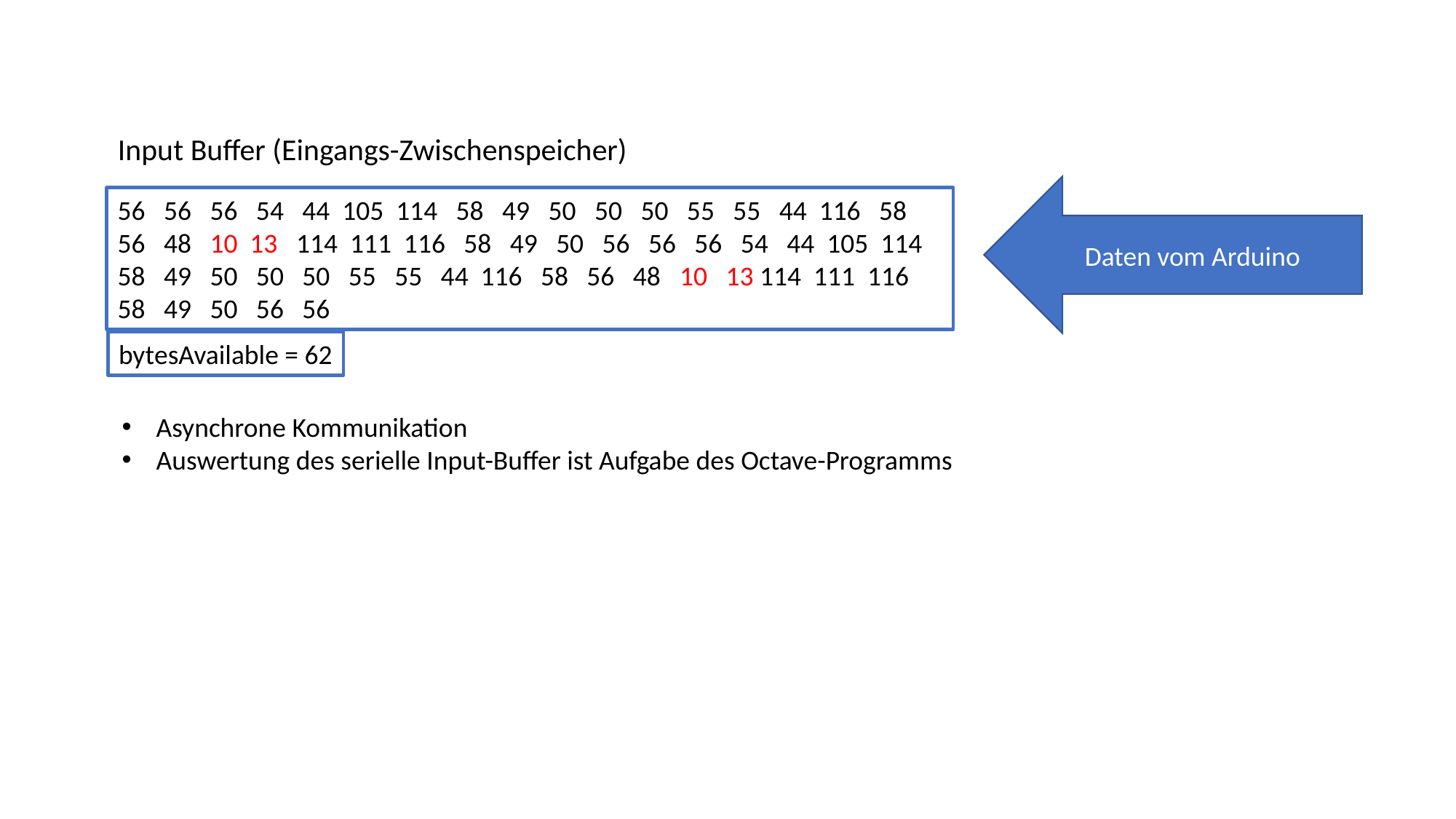

# Input Buffer (Eingangs-Zwischenspeicher)
Daten vom Arduino
56   56   56   54   44  105  114   58   49   50   50   50   55   55   44  116   58   56   48   10  13   114  111  116   58   49   50   56   56   56   54   44  105  114   58   49   50   50   50   55   55   44  116   58   56   48   10   13 114  111  116   58   49   50   56   56
bytesAvailable = 62
Asynchrone Kommunikation
Auswertung des serielle Input-Buffer ist Aufgabe des Octave-Programms